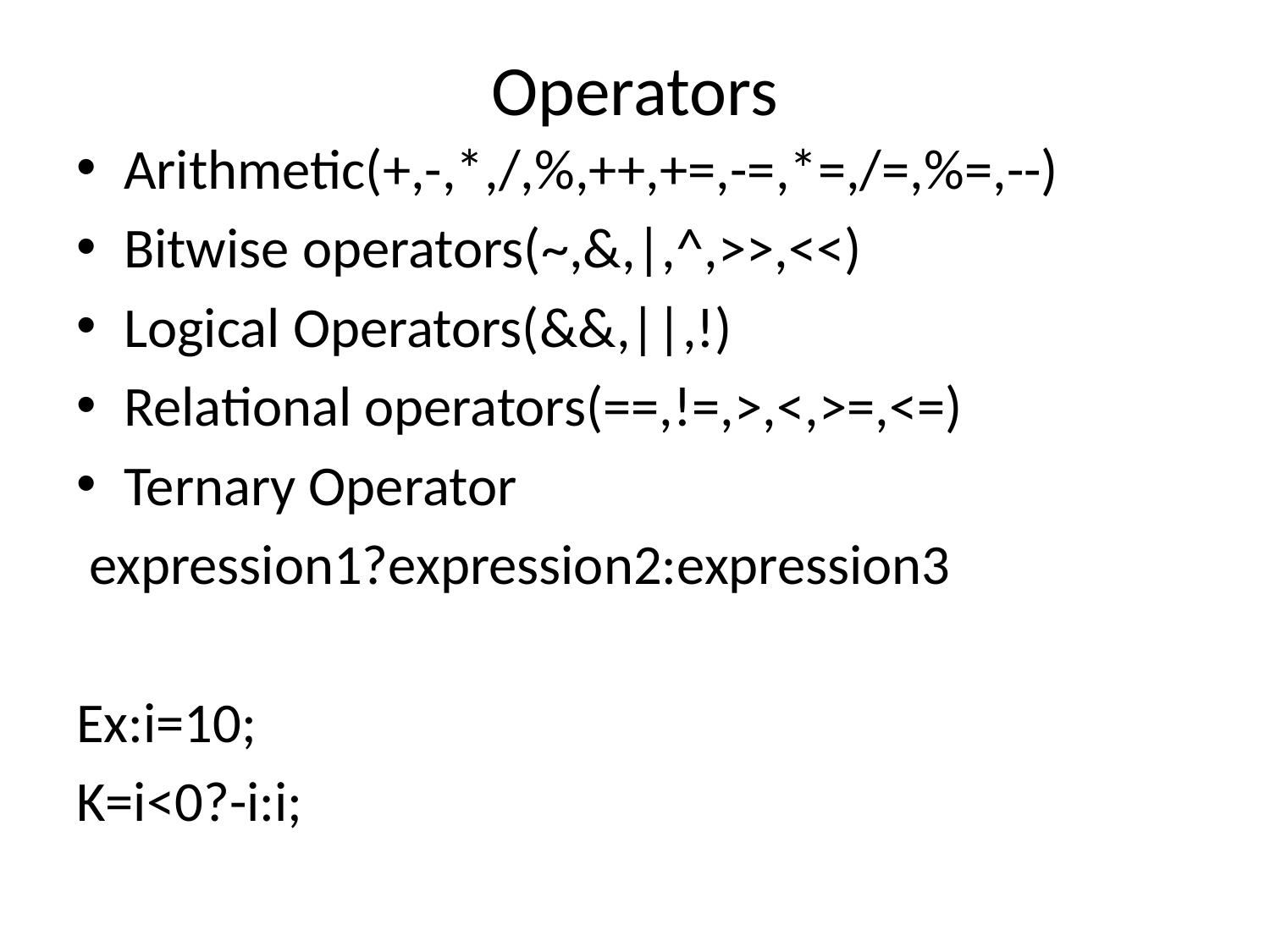

# Operators
Arithmetic(+,-,*,/,%,++,+=,-=,*=,/=,%=,--)
Bitwise operators(~,&,|,^,>>,<<)
Logical Operators(&&,||,!)
Relational operators(==,!=,>,<,>=,<=)
Ternary Operator
 expression1?expression2:expression3

Ex:i=10;
K=i<0?-i:i;